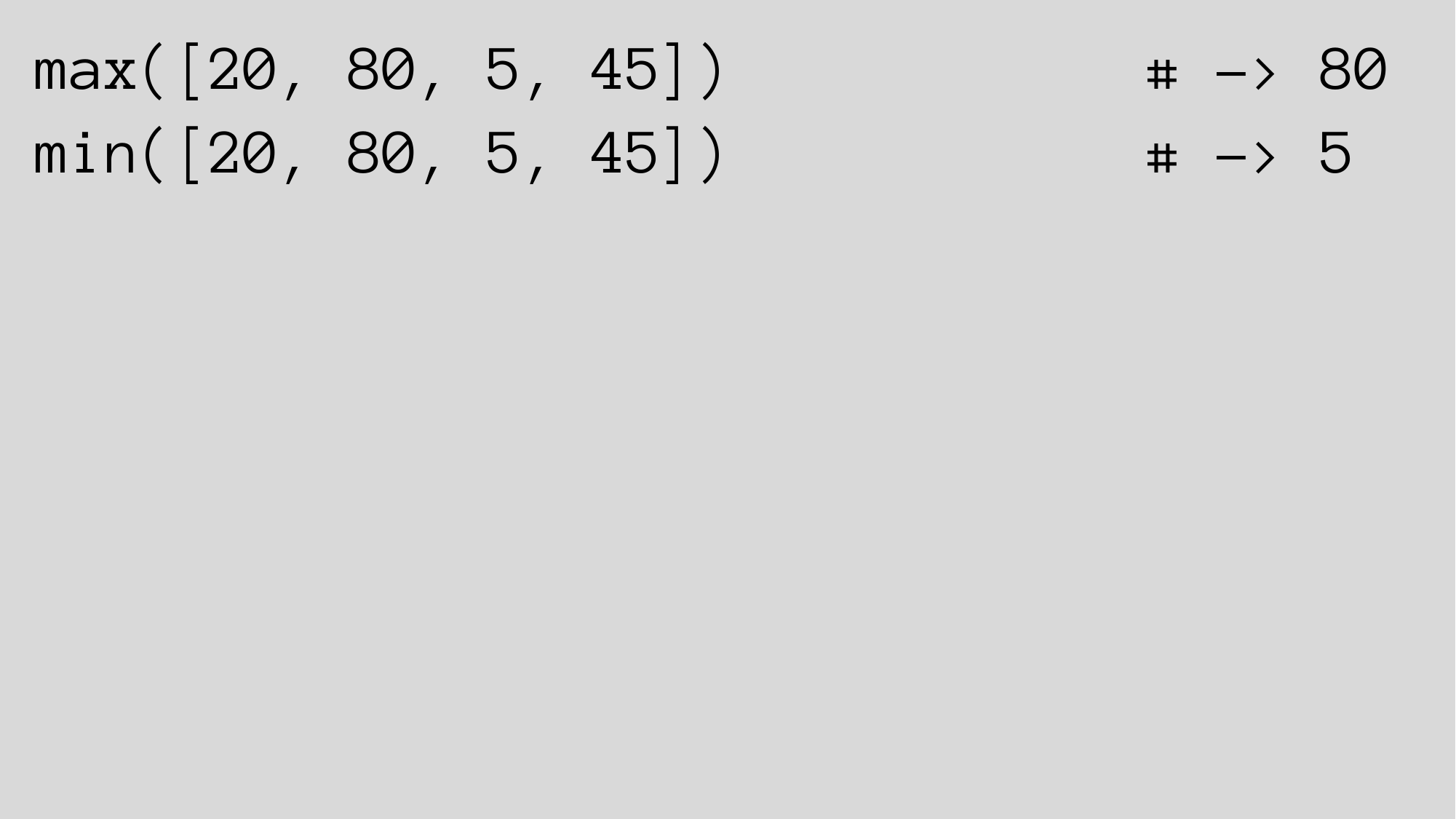

max([20, 80, 5, 45])            # -> 80
min([20, 80, 5, 45])            # -> 5